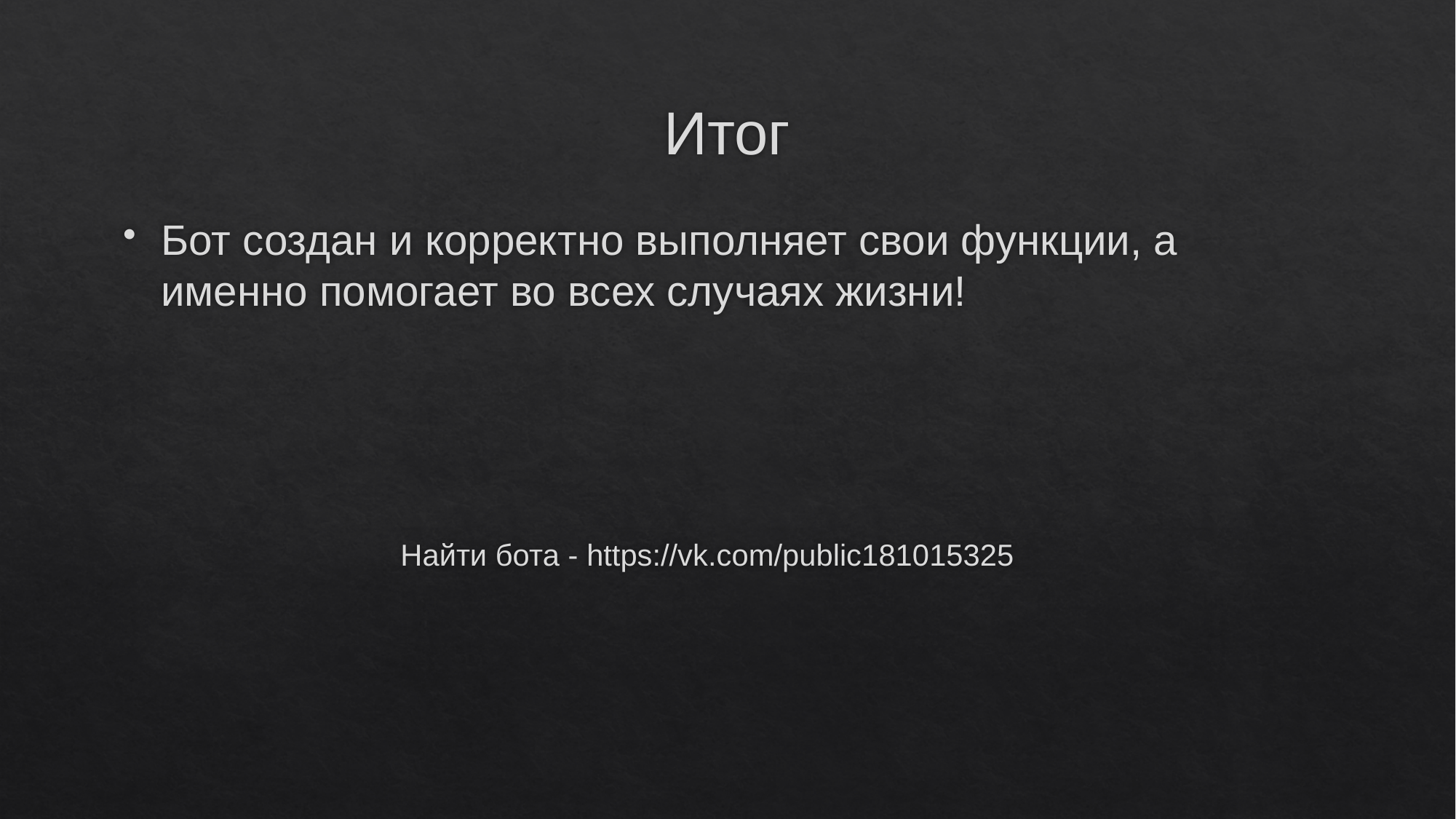

# Итог
Бот создан и корректно выполняет свои функции, а именно помогает во всех случаях жизни!

                                 Найти бота - https://vk.com/public181015325